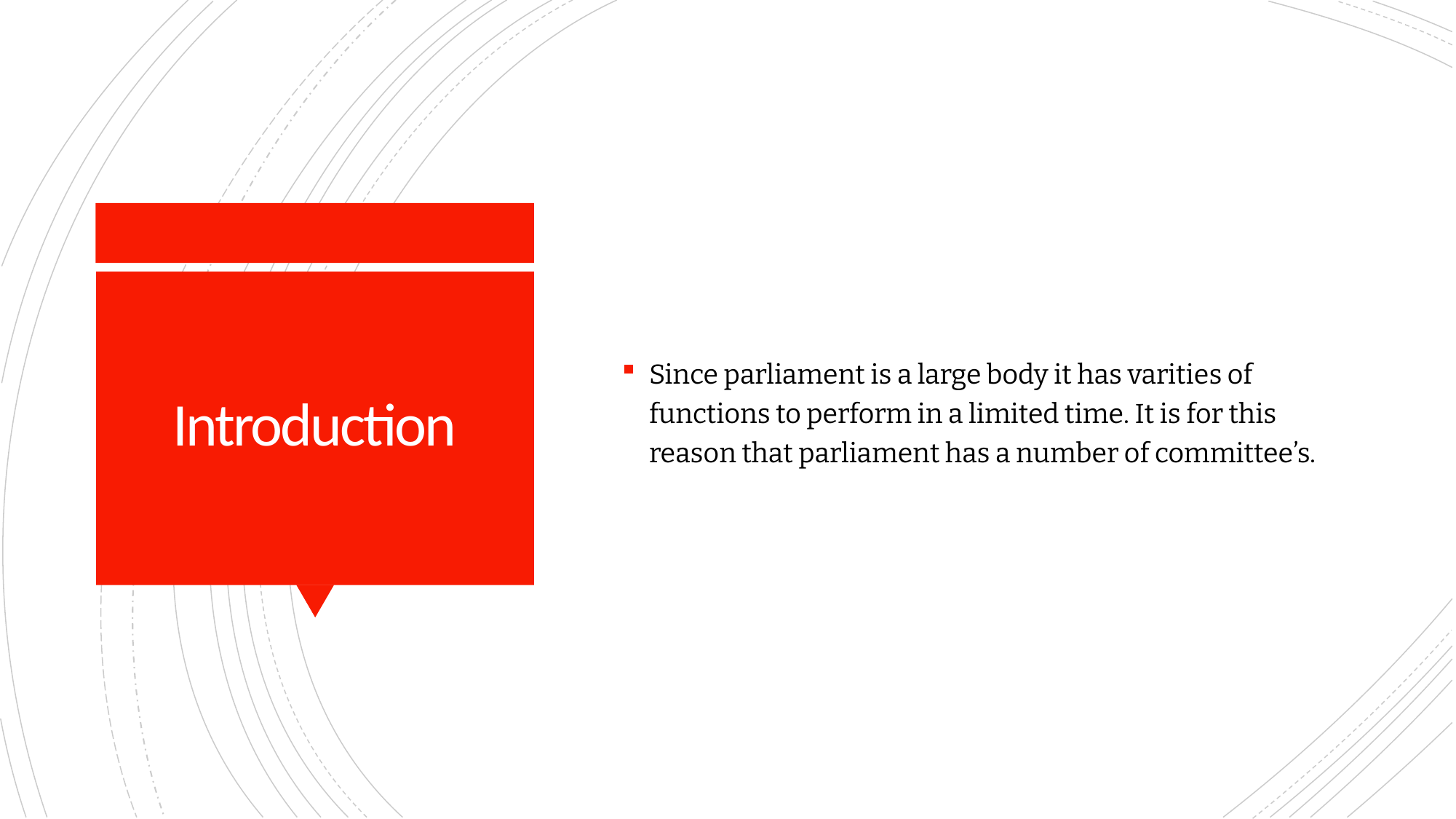

Since parliament is a large body it has varities of functions to perform in a limited time. It is for this reason that parliament has a number of committee’s.
# Introduction